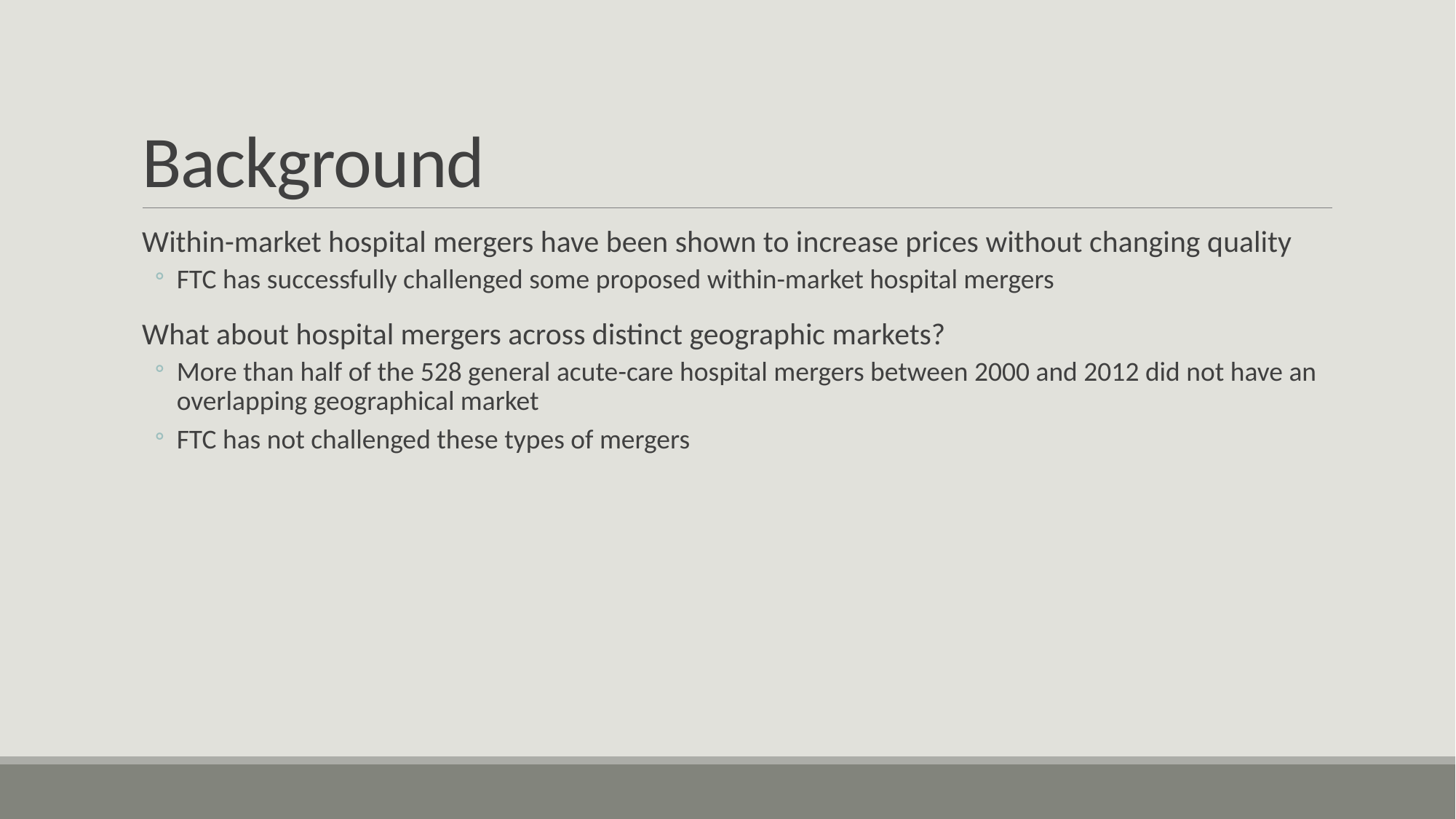

# Background
Within-market hospital mergers have been shown to increase prices without changing quality
FTC has successfully challenged some proposed within-market hospital mergers
What about hospital mergers across distinct geographic markets?
More than half of the 528 general acute-care hospital mergers between 2000 and 2012 did not have an overlapping geographical market
FTC has not challenged these types of mergers